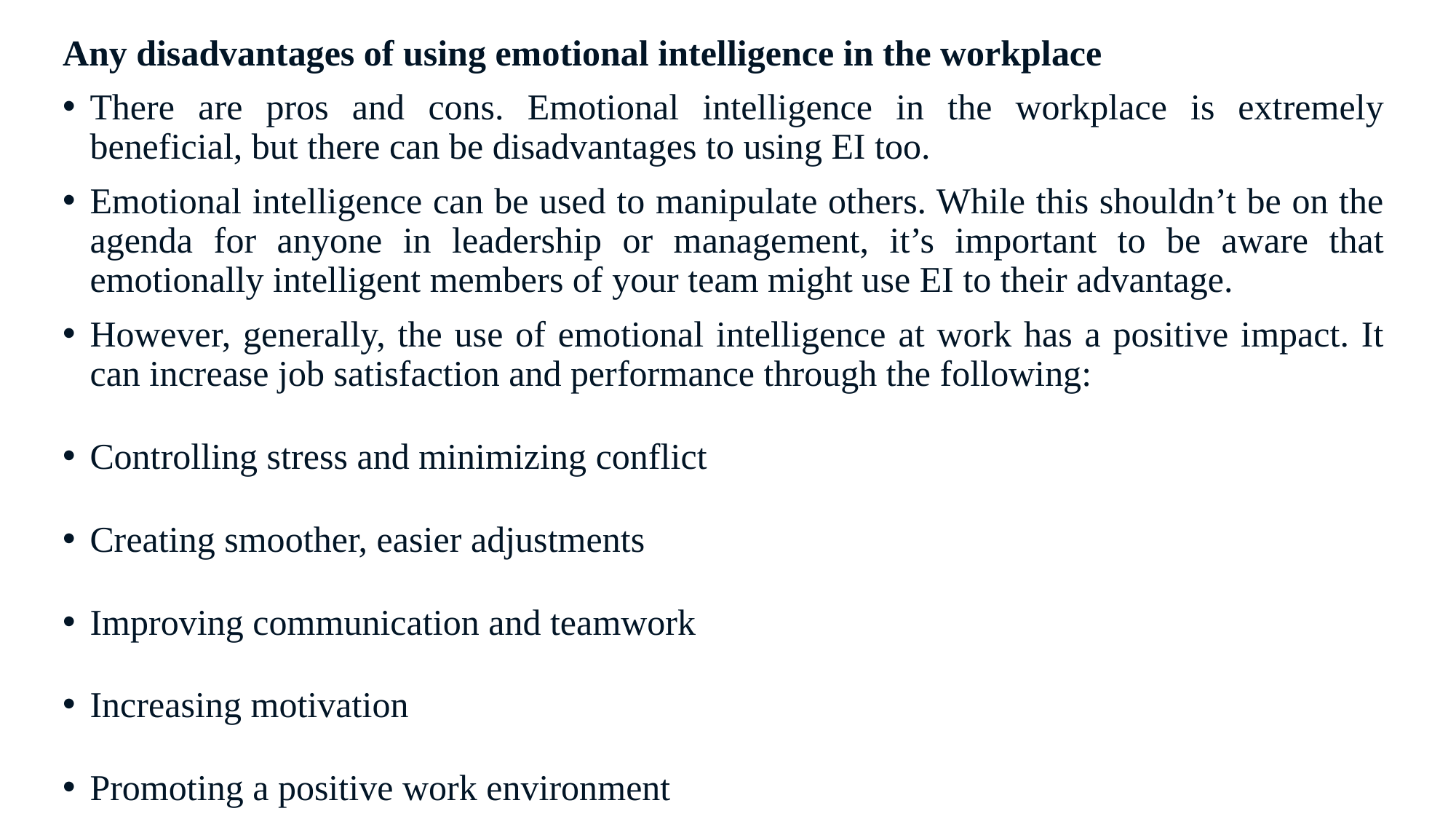

Any disadvantages of using emotional intelligence in the workplace
There are pros and cons. Emotional intelligence in the workplace is extremely beneficial, but there can be disadvantages to using EI too.
Emotional intelligence can be used to manipulate others. While this shouldn’t be on the agenda for anyone in leadership or management, it’s important to be aware that emotionally intelligent members of your team might use EI to their advantage.
However, generally, the use of emotional intelligence at work has a positive impact. It can increase job satisfaction and performance through the following:
Controlling stress and minimizing conflict
Creating smoother, easier adjustments
Improving communication and teamwork
Increasing motivation
Promoting a positive work environment